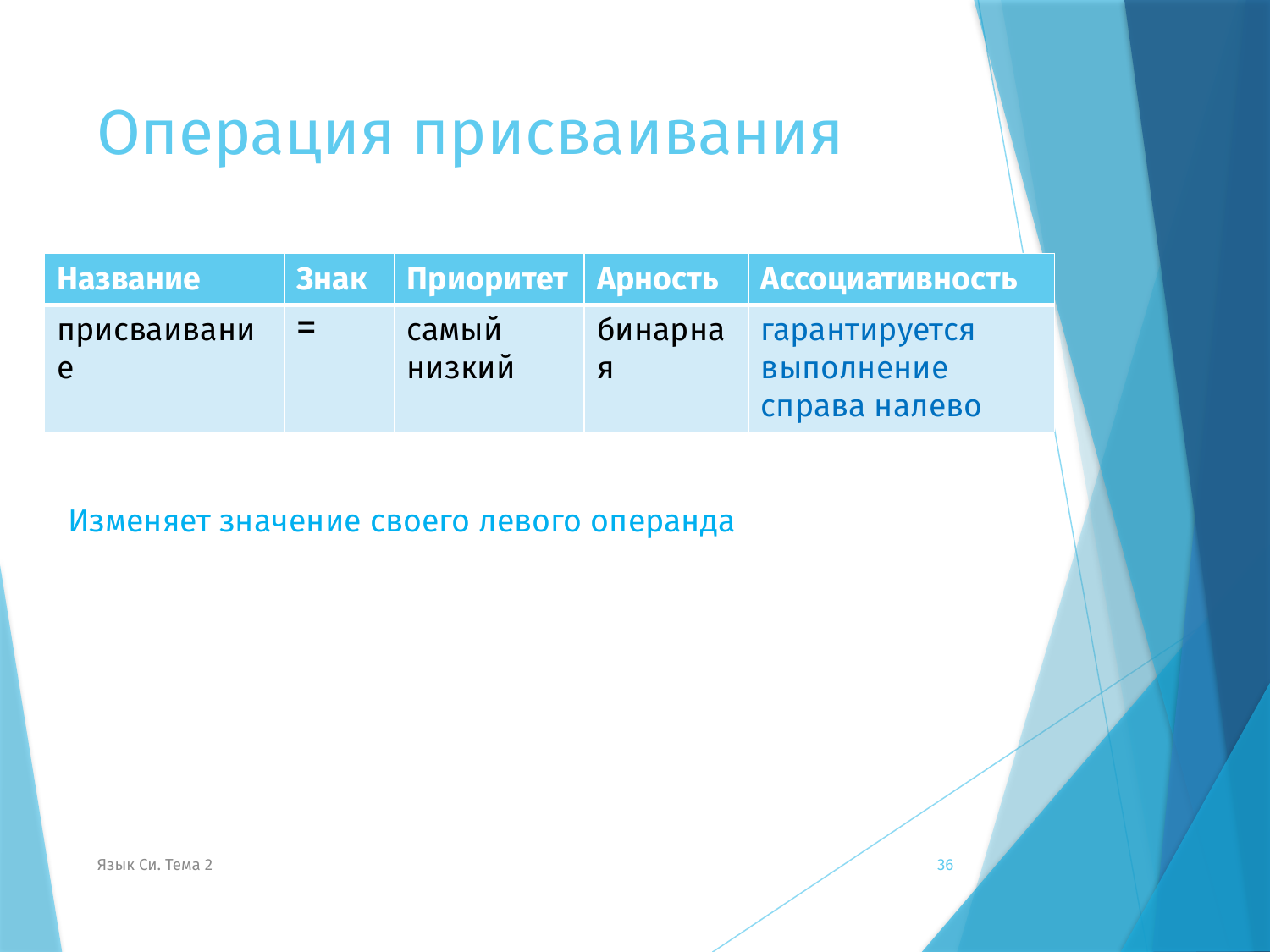

# Операция присваивания
| Название | Знак | Приоритет | Арность | Ассоциативность |
| --- | --- | --- | --- | --- |
| присваивание | = | самый низкий | бинарная | гарантируется выполнение справа налево |
Изменяет значение своего левого операнда

Язык Си. Тема 2
36